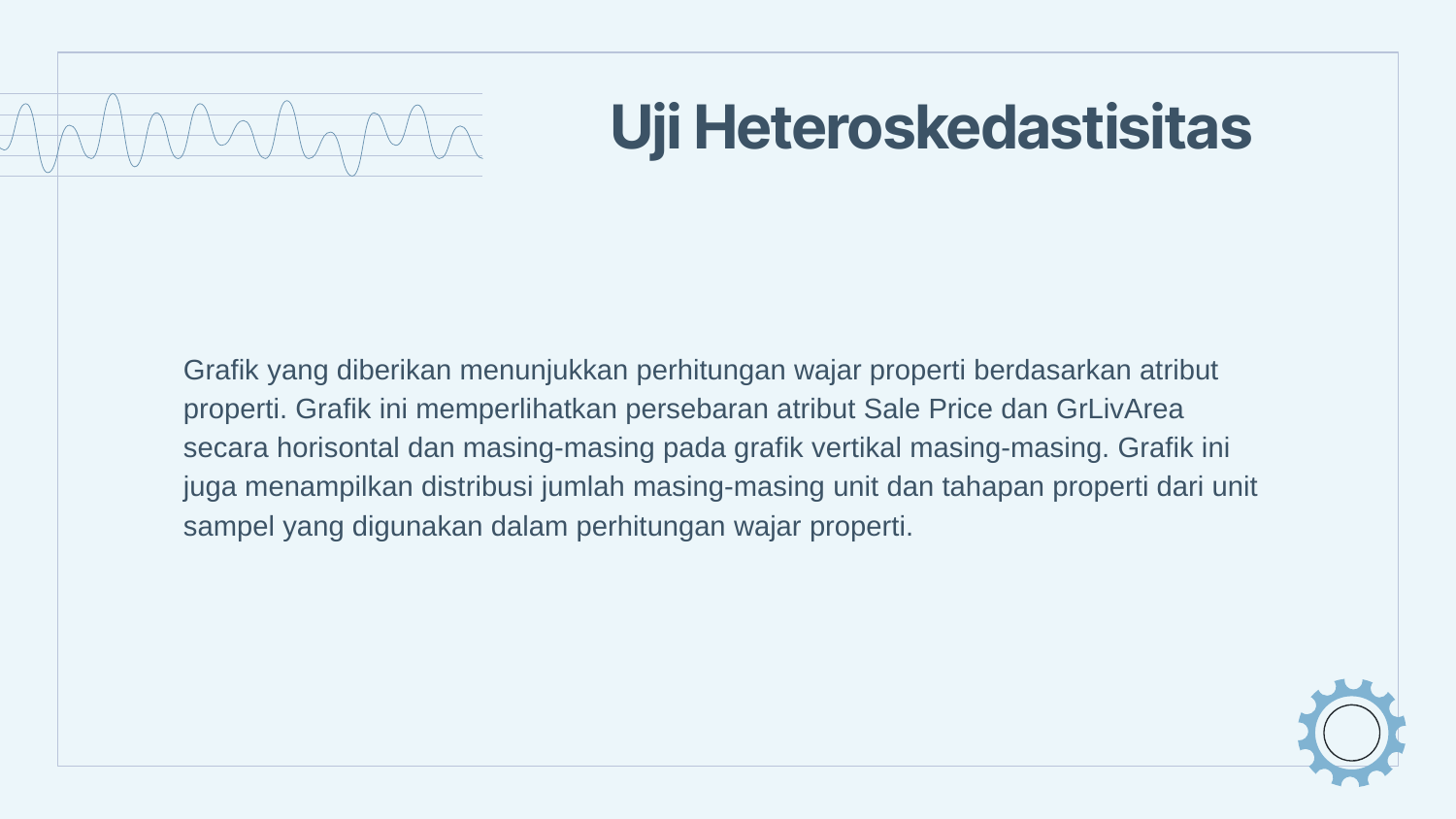

# Uji Heteroskedastisitas

Grafik yang diberikan menunjukkan perhitungan wajar properti berdasarkan atribut properti. Grafik ini memperlihatkan persebaran atribut Sale Price dan GrLivArea secara horisontal dan masing-masing pada grafik vertikal masing-masing. Grafik ini juga menampilkan distribusi jumlah masing-masing unit dan tahapan properti dari unit sampel yang digunakan dalam perhitungan wajar properti.